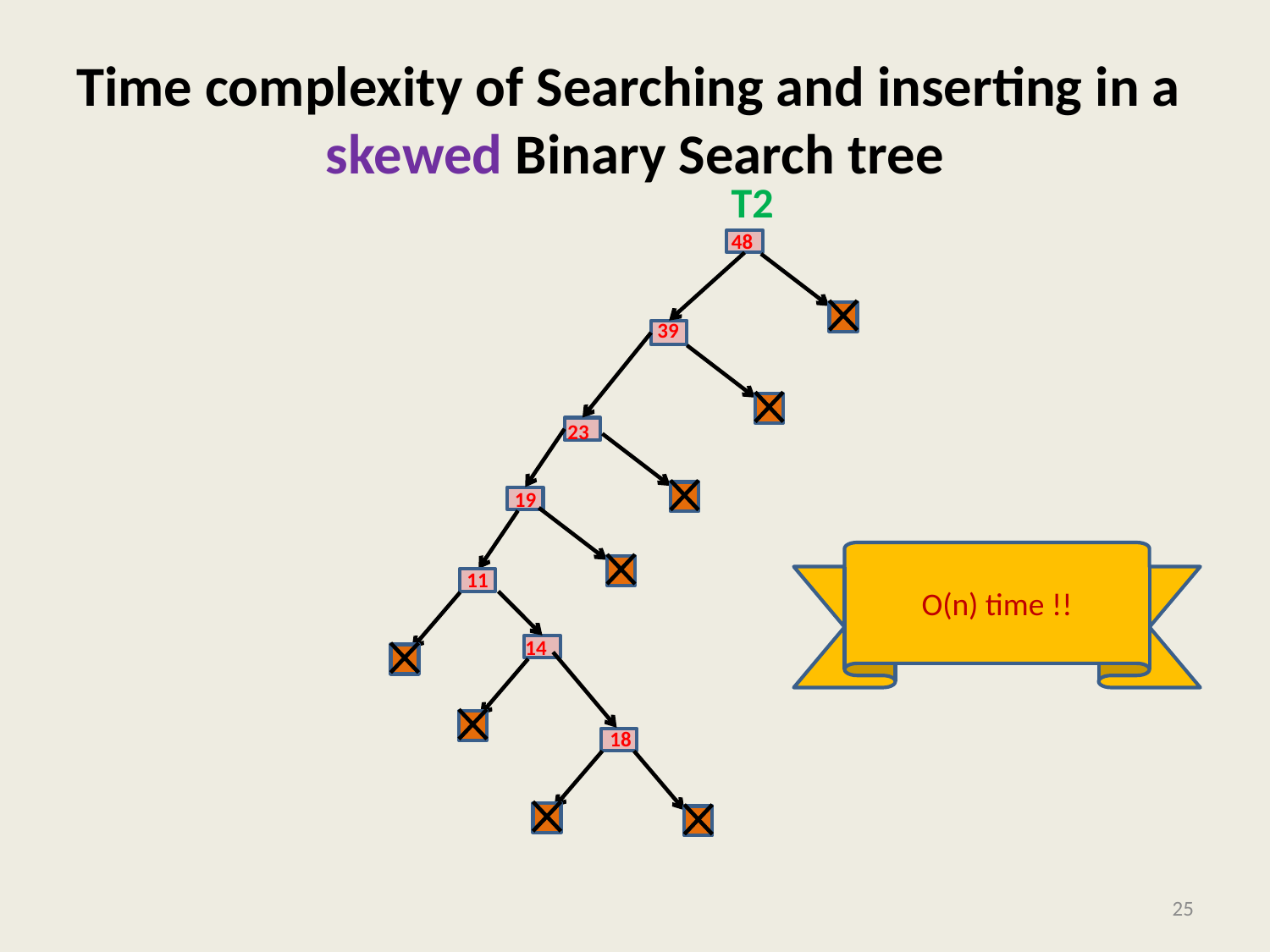

# Time complexity of Searching and inserting in a skewed Binary Search tree
T2

23

48

39

19

11

14

18

O(n) time !!
25